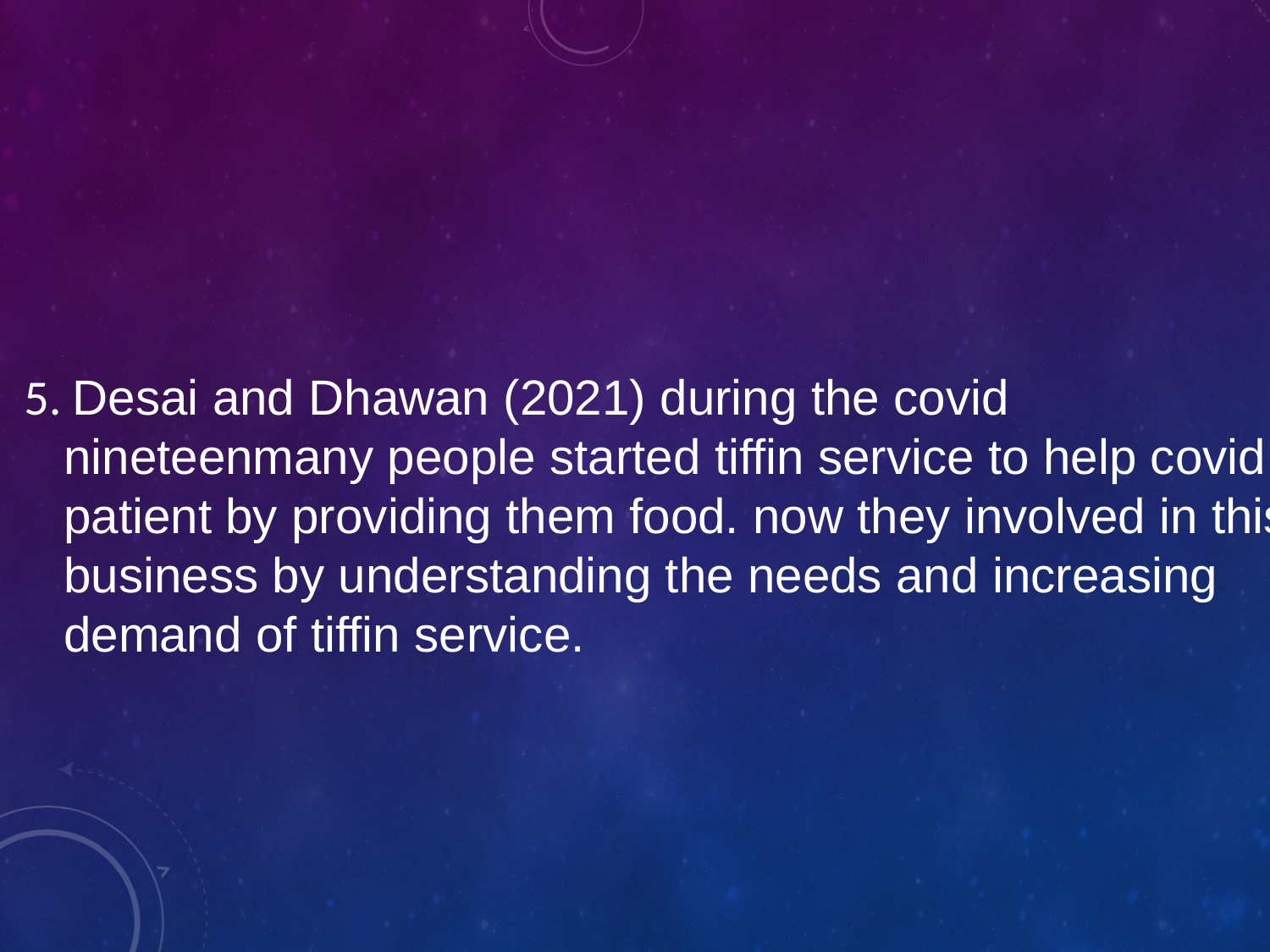

#
5. Desai and Dhawan (2021) during the covid nineteenmany people started tiffin service to help covid patient by providing them food. now they involved in this business by understanding the needs and increasing demand of tiffin service.